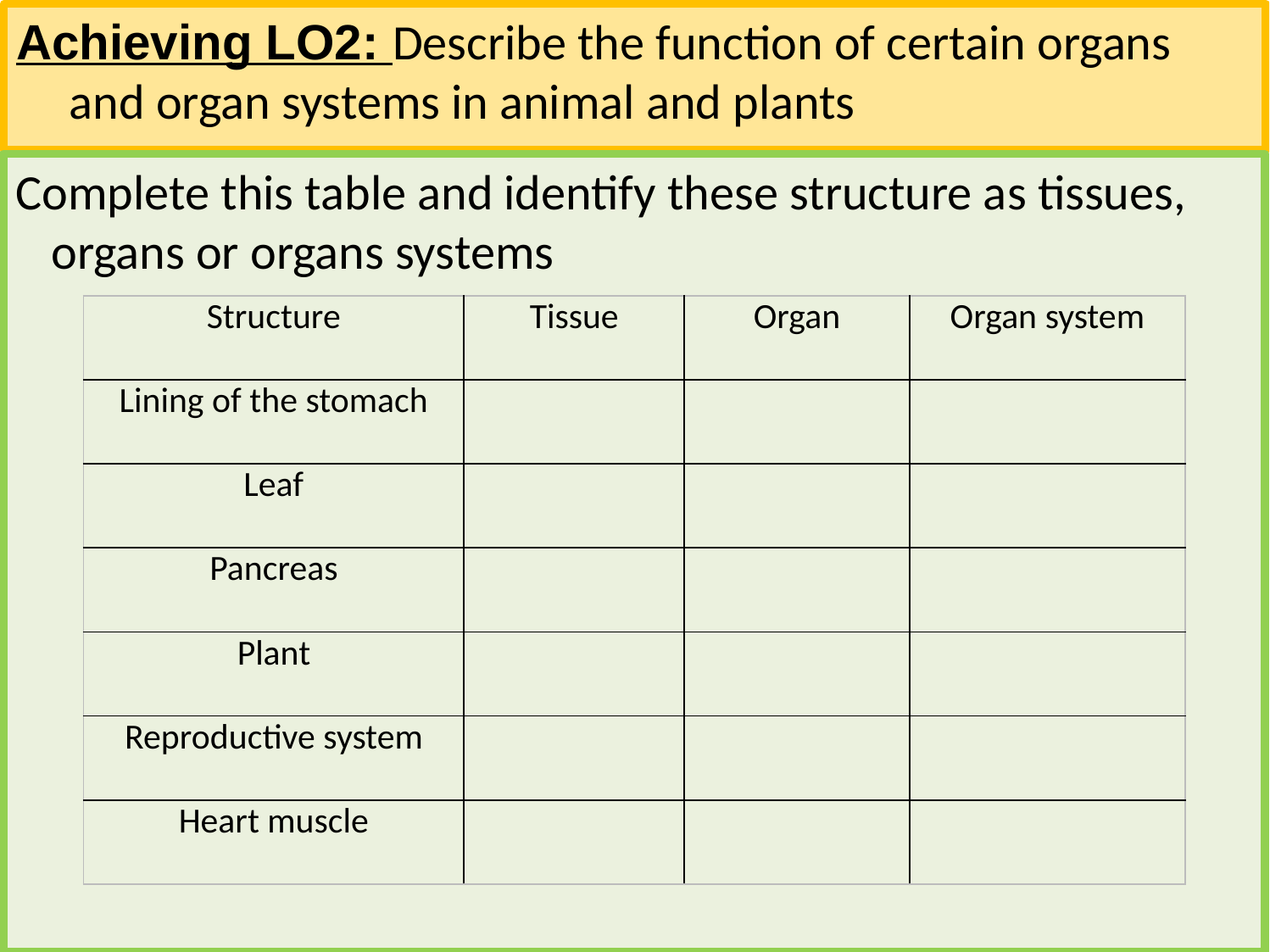

Achieving LO2: Describe the function of certain organs and organ systems in animal and plants

Complete this table and identify these structure as tissues, organs or organs systems

| Structure | Tissue | Organ | Organ system |
| --- | --- | --- | --- |
| Lining of the stomach |  |  |  |
| Leaf |  |  |  |
| Pancreas |  |  |  |
| Plant |  |  |  |
| Reproductive system |  |  |  |
| Heart muscle |  |  |  |